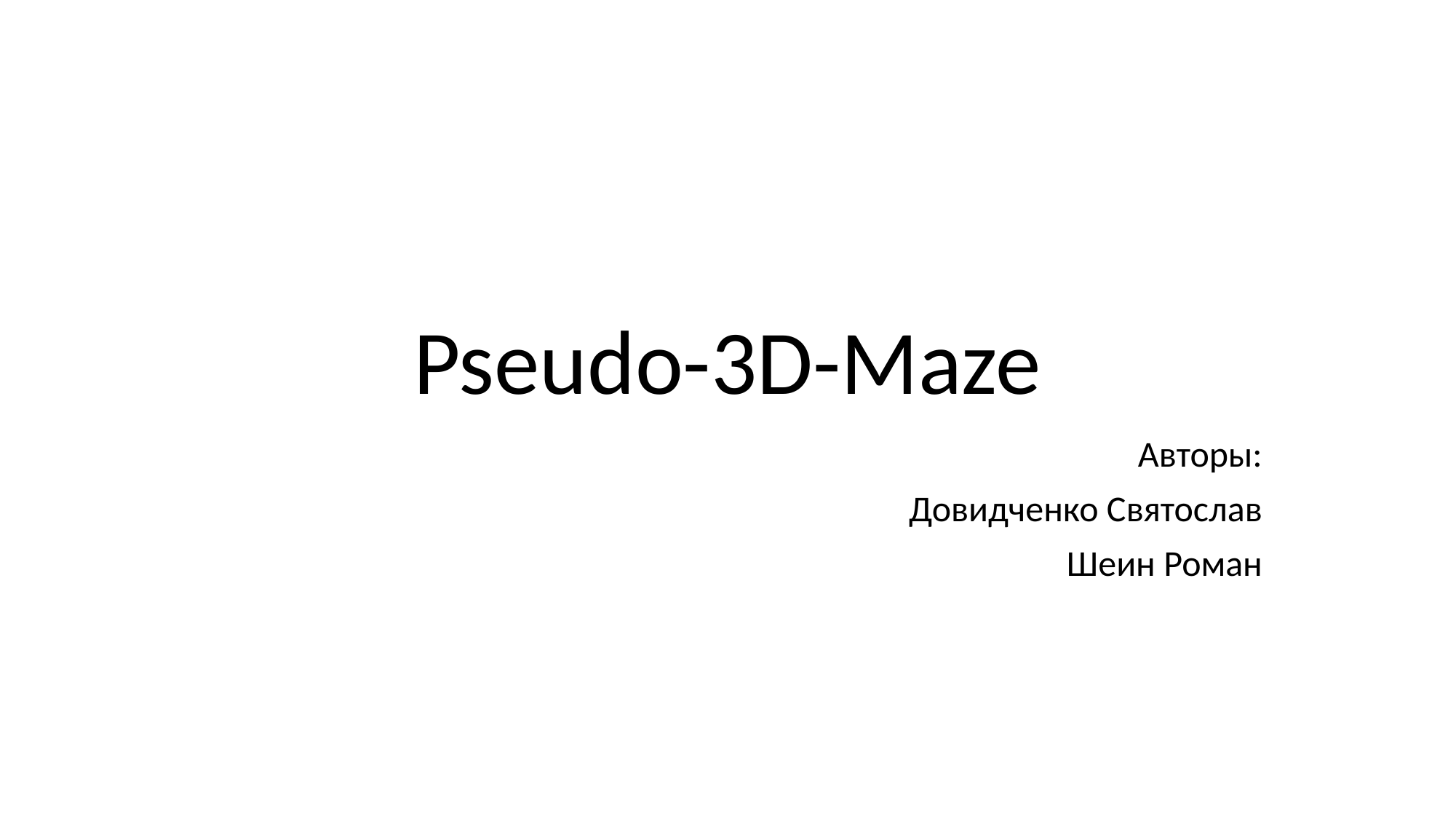

# Pseudo-3D-Maze
Авторы:
Довидченко Святослав
Шеин Роман